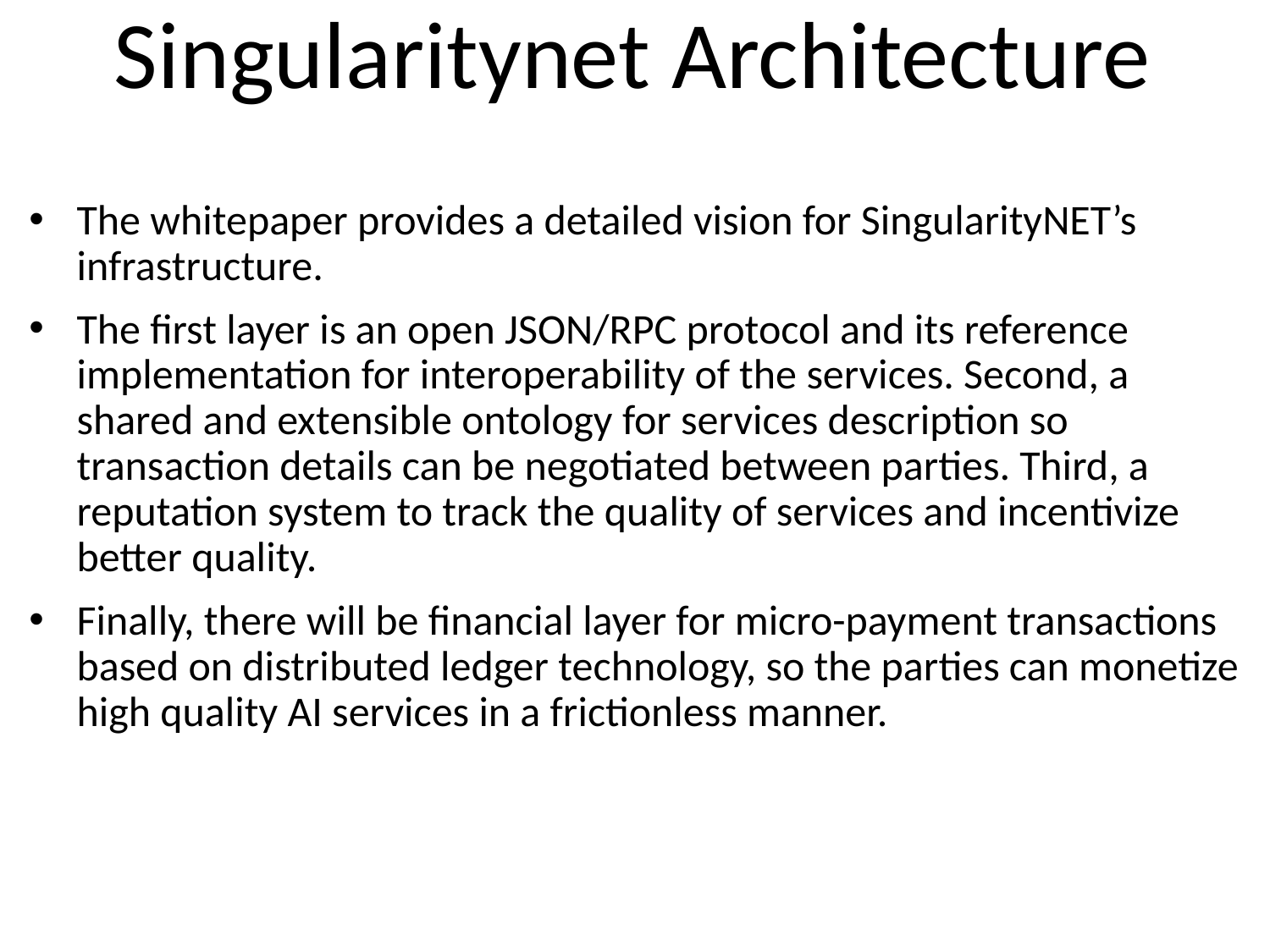

# Singularitynet Architecture

The whitepaper provides a detailed vision for SingularityNET’s infrastructure.
The first layer is an open JSON/RPC protocol and its reference implementation for interoperability of the services. Second, a shared and extensible ontology for services description so transaction details can be negotiated between parties. Third, a reputation system to track the quality of services and incentivize better quality.
Finally, there will be financial layer for micro-payment transactions based on distributed ledger technology, so the parties can monetize high quality AI services in a frictionless manner.